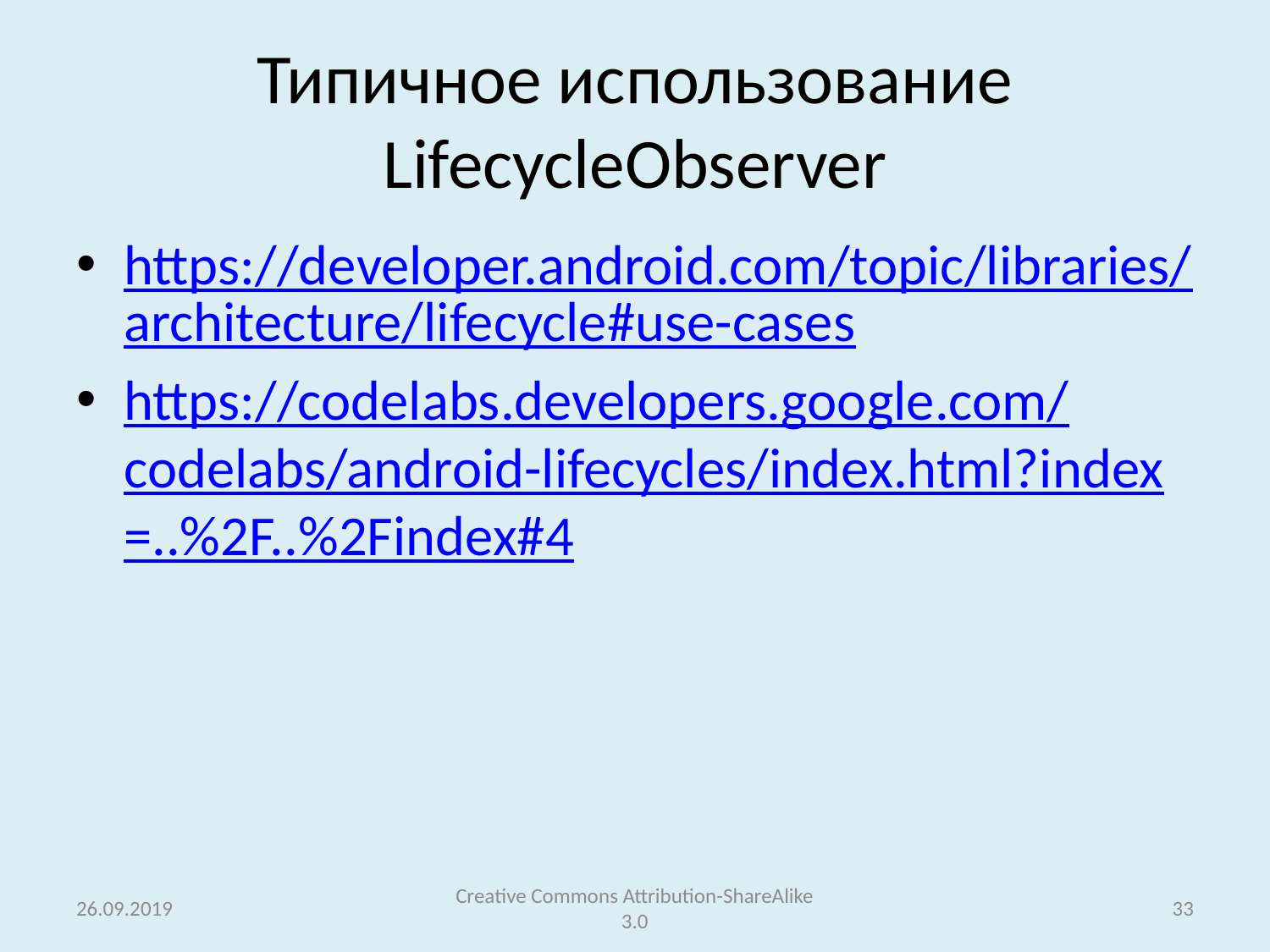

# Типичное использование LifecycleObserver
https://developer.android.com/topic/libraries/architecture/lifecycle#use-cases
https://codelabs.developers.google.com/codelabs/android-lifecycles/index.html?index=..%2F..%2Findex#4
26.09.2019
Creative Commons Attribution-ShareAlike 3.0
33